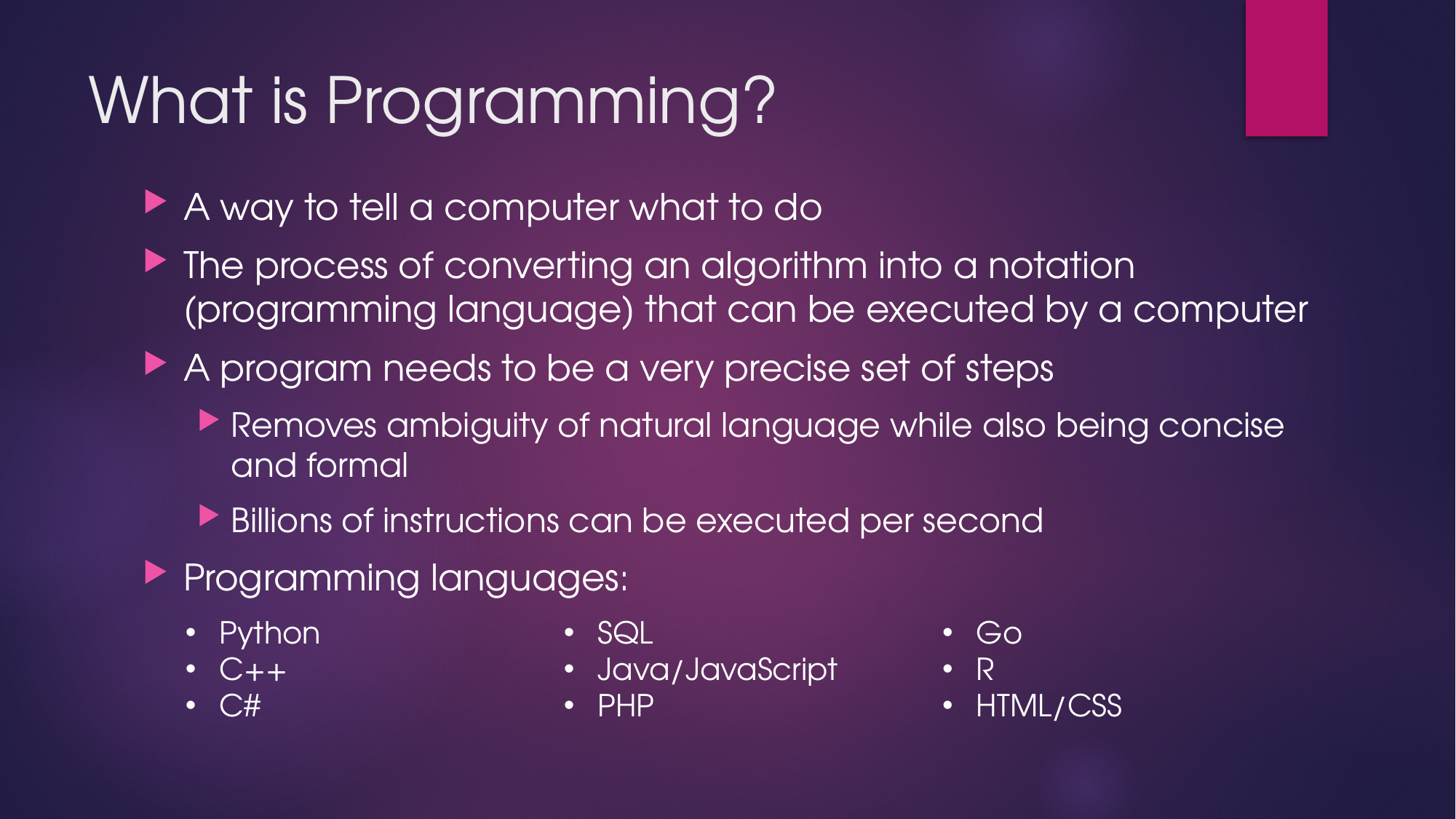

# What is Programming?
A way to tell a computer what to do
The process of converting an algorithm into a notation (programming language) that can be executed by a computer
A program needs to be a very precise set of steps
Removes ambiguity of natural language while also being concise and formal
Billions of instructions can be executed per second
Programming languages:
Python
C++
C#
SQL
Java/JavaScript
PHP
Go
R
HTML/CSS